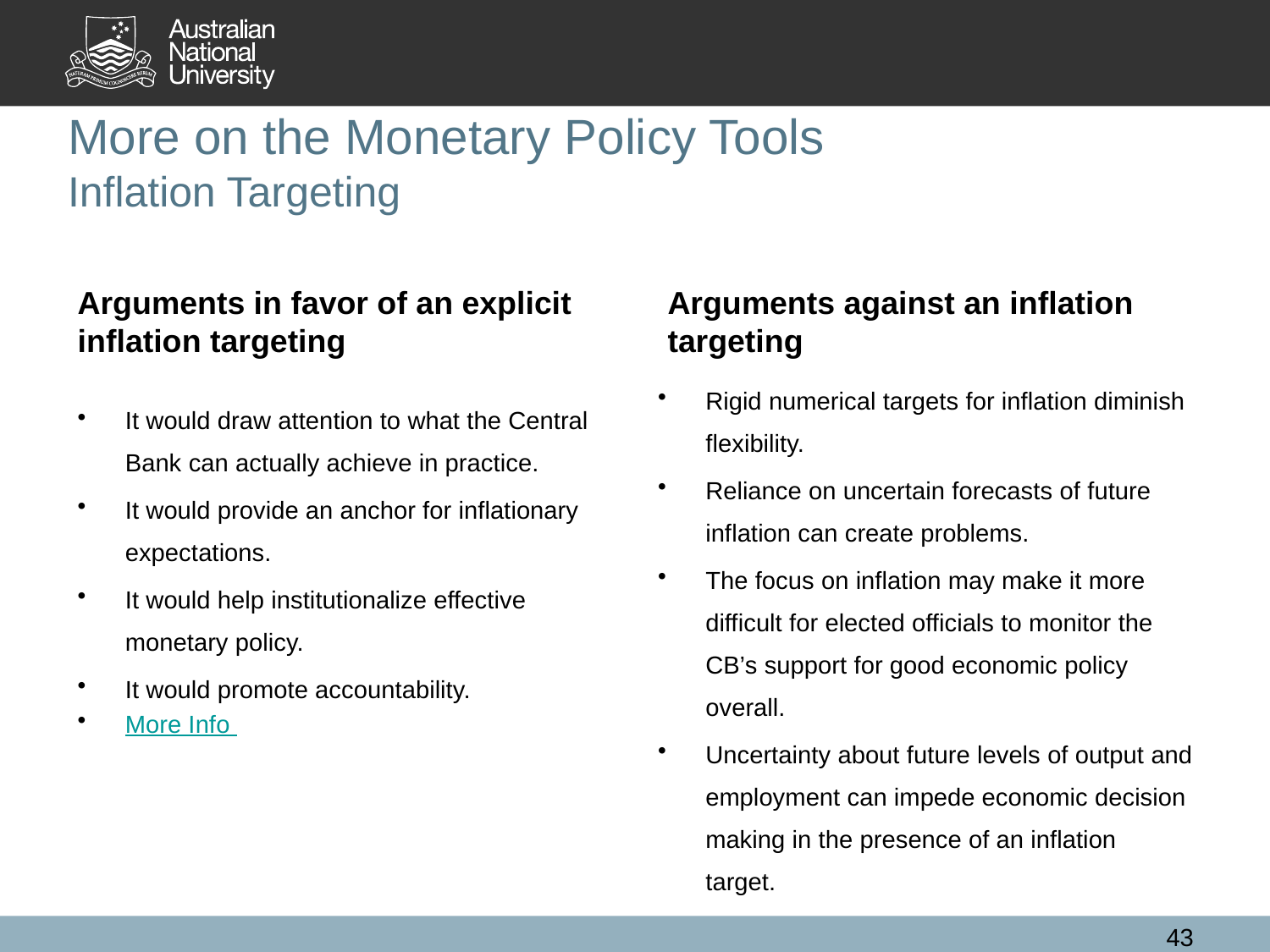

# More on the Monetary Policy Tools Inflation Targeting
Arguments in favor of an explicit inflation targeting
Arguments against an inflation targeting
Rigid numerical targets for inflation diminish flexibility.
Reliance on uncertain forecasts of future inflation can create problems.
The focus on inflation may make it more difficult for elected officials to monitor the CB’s support for good economic policy overall.
Uncertainty about future levels of output and employment can impede economic decision making in the presence of an inflation target.

It would draw attention to what the Central Bank can actually achieve in practice.
It would provide an anchor for inflationary expectations.
It would help institutionalize effective monetary policy.
It would promote accountability.
More Info
43